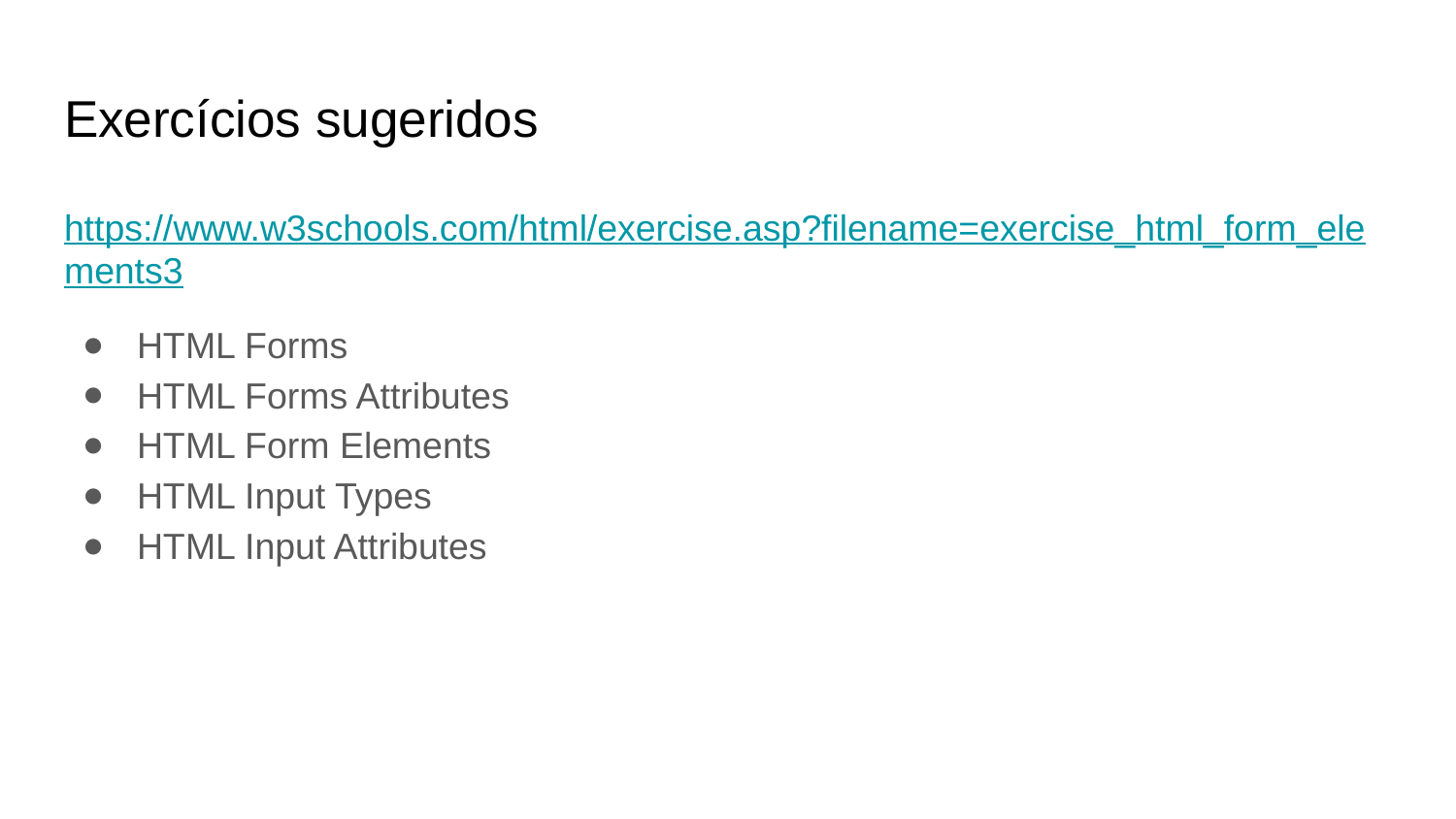

# Exercícios sugeridos
https://www.w3schools.com/html/exercise.asp?filename=exercise_html_form_elements3
HTML Forms
HTML Forms Attributes
HTML Form Elements
HTML Input Types
HTML Input Attributes